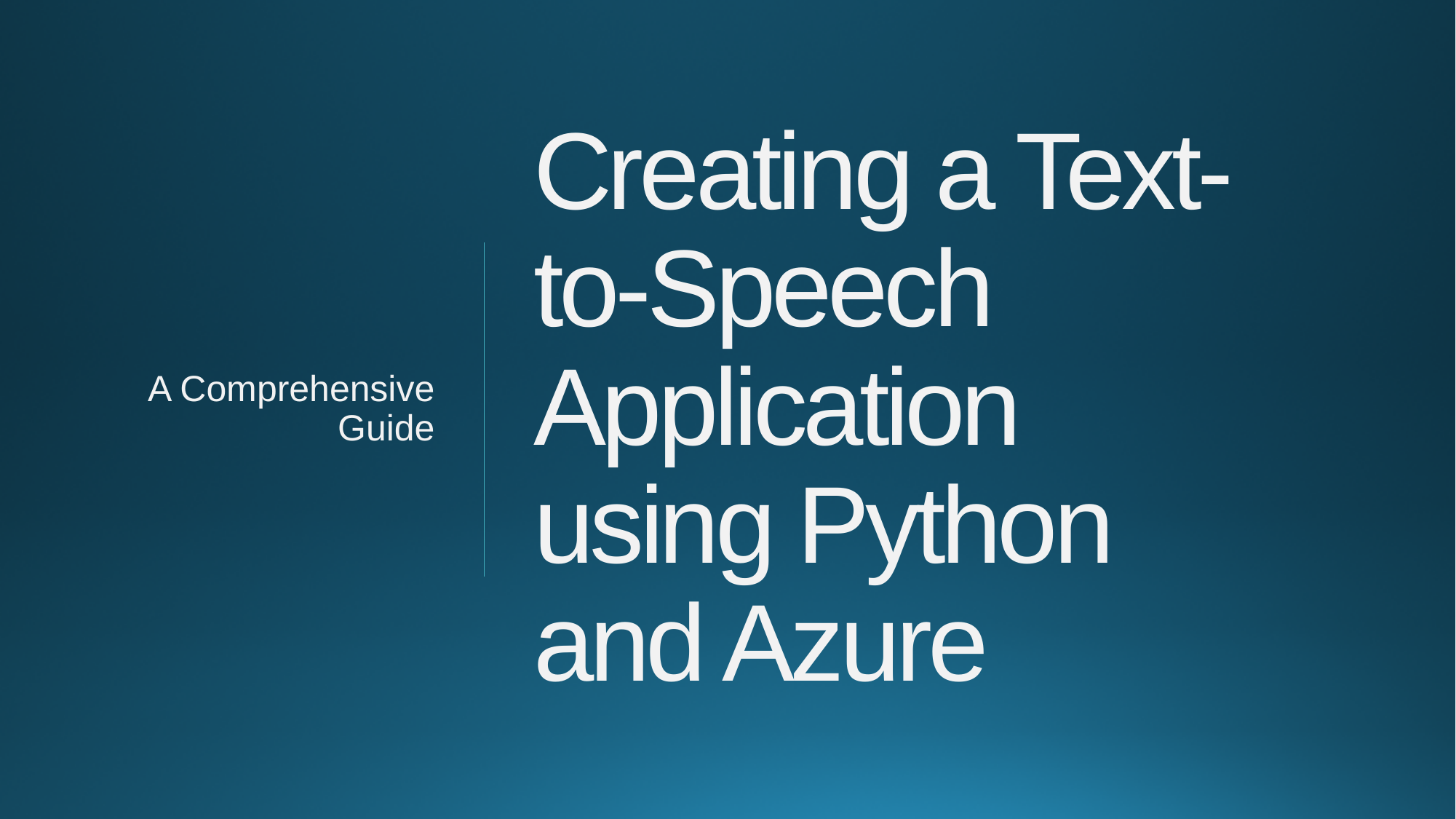

# Creating a Text-to-Speech Application using Python and Azure
A Comprehensive Guide